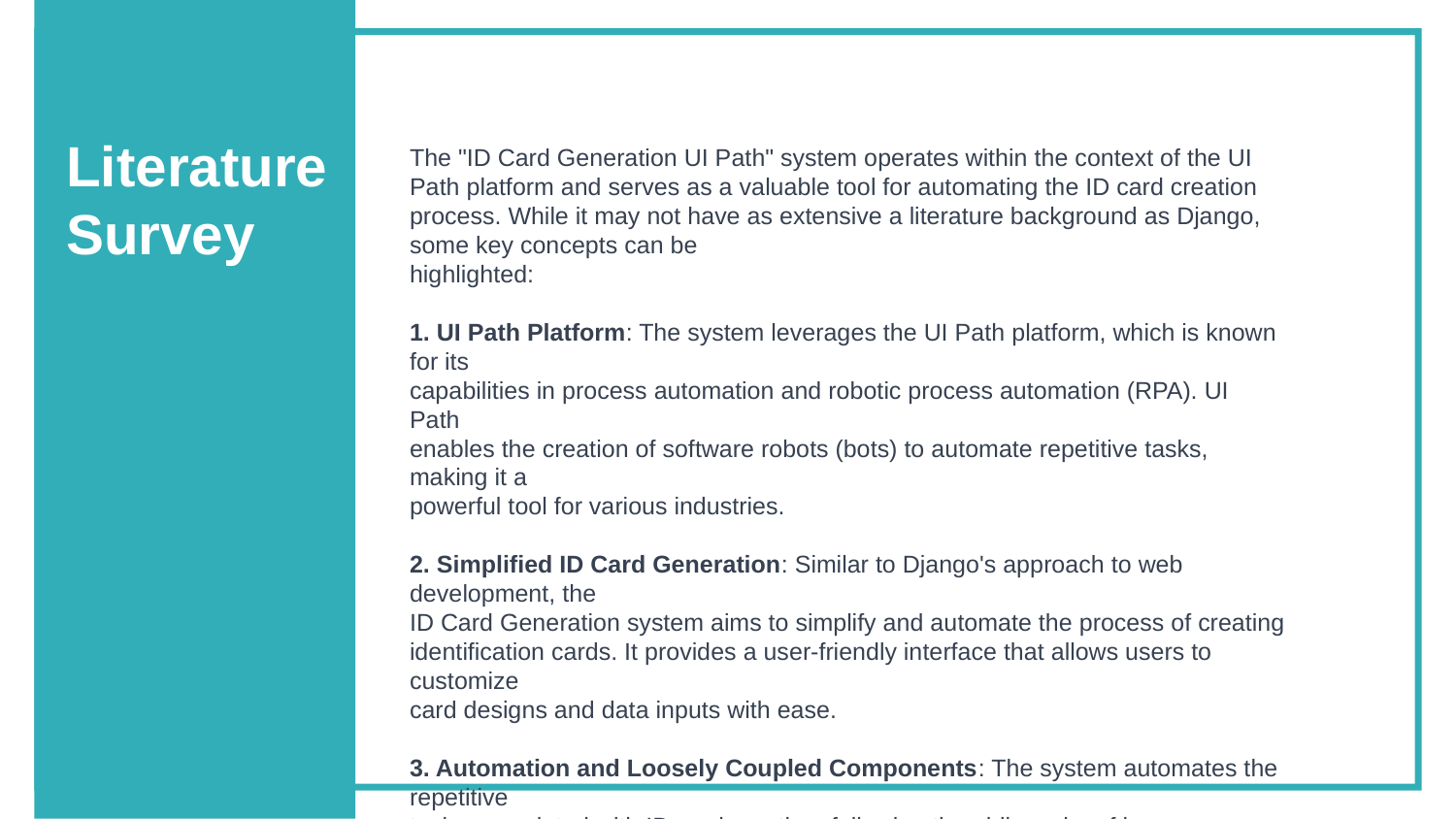

Literature Survey

The "ID Card Generation UI Path" system operates within the context of the UI Path platform and serves as a valuable tool for automating the ID card creation process. While it may not have as extensive a literature background as Django, some key concepts can be
highlighted:

1. UI Path Platform: The system leverages the UI Path platform, which is known for its
capabilities in process automation and robotic process automation (RPA). UI Path
enables the creation of software robots (bots) to automate repetitive tasks, making it a
powerful tool for various industries.

2. Simplified ID Card Generation: Similar to Django's approach to web development, the
ID Card Generation system aims to simplify and automate the process of creating
identification cards. It provides a user-friendly interface that allows users to customize
card designs and data inputs with ease.

3. Automation and Loosely Coupled Components: The system automates the repetitive
tasks associated with ID card creation, following the philosophy of loose coupling. This
approach involves breaking down the ID card creation process into distinct, loosely
dependent components, enabling easy replacement of individual components, similar to the concept of orthogonality in Django's MVC design pattern.